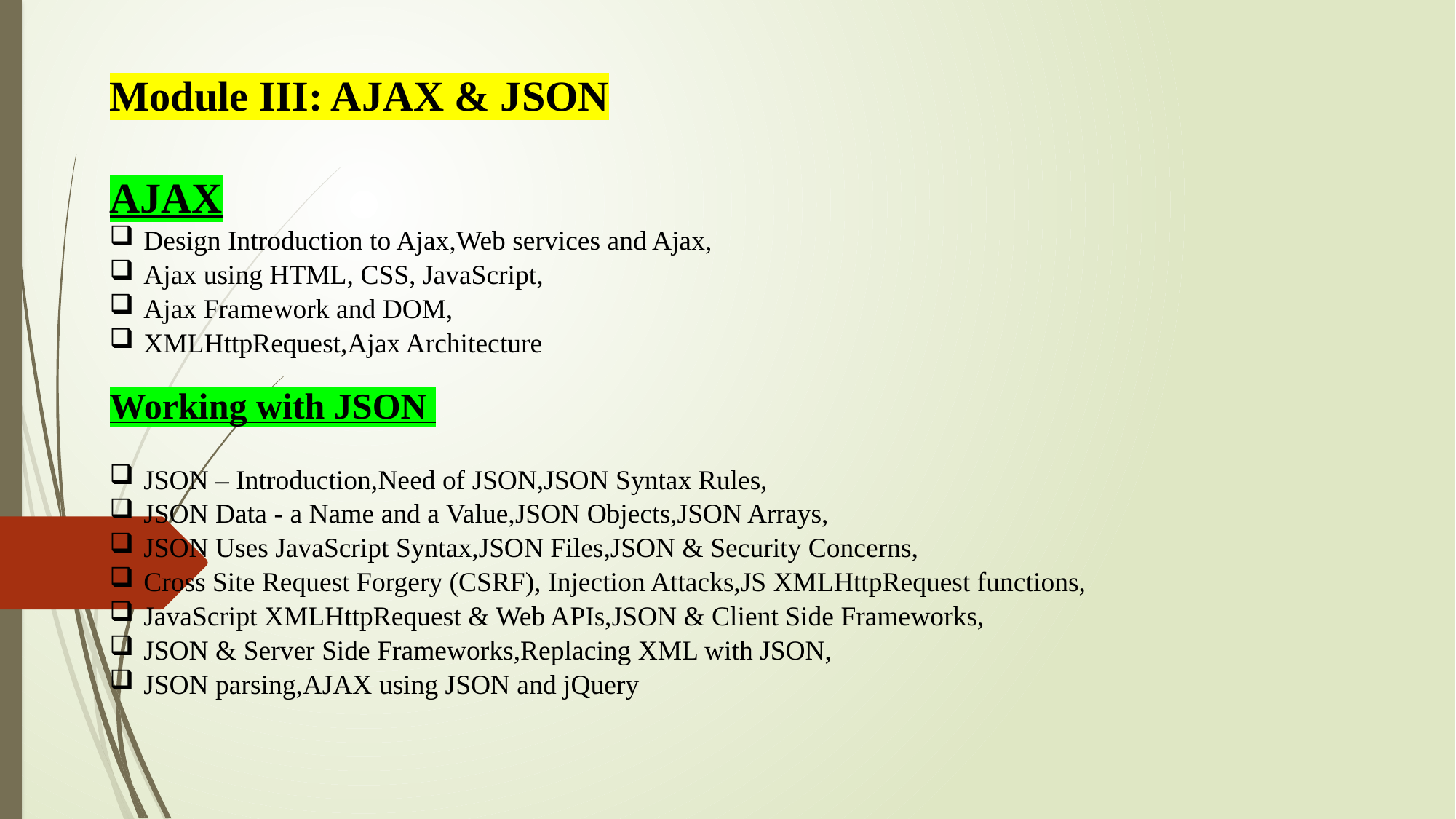

Module III: AJAX & JSON

AJAX
Design Introduction to Ajax,Web services and Ajax,
Ajax using HTML, CSS, JavaScript,
Ajax Framework and DOM,
XMLHttpRequest,Ajax Architecture
Working with JSON

JSON – Introduction,Need of JSON,JSON Syntax Rules,
JSON Data - a Name and a Value,JSON Objects,JSON Arrays,
JSON Uses JavaScript Syntax,JSON Files,JSON & Security Concerns,
Cross Site Request Forgery (CSRF), Injection Attacks,JS XMLHttpRequest functions,
JavaScript XMLHttpRequest & Web APIs,JSON & Client Side Frameworks,
JSON & Server Side Frameworks,Replacing XML with JSON,
JSON parsing,AJAX using JSON and jQuery